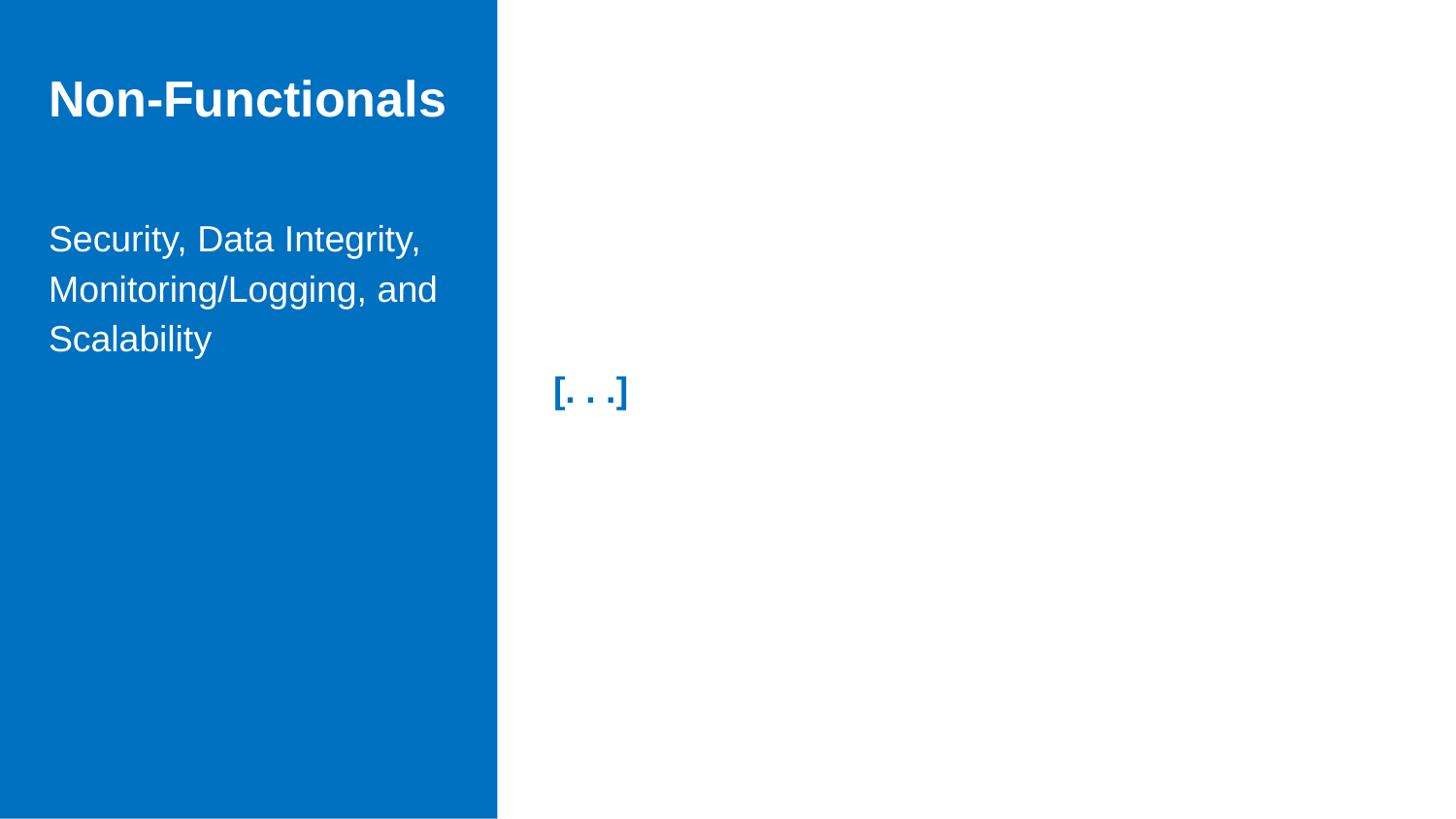

# Non-Functionals
[. . .]
Security, Data Integrity,  Monitoring/Logging, and Scalability